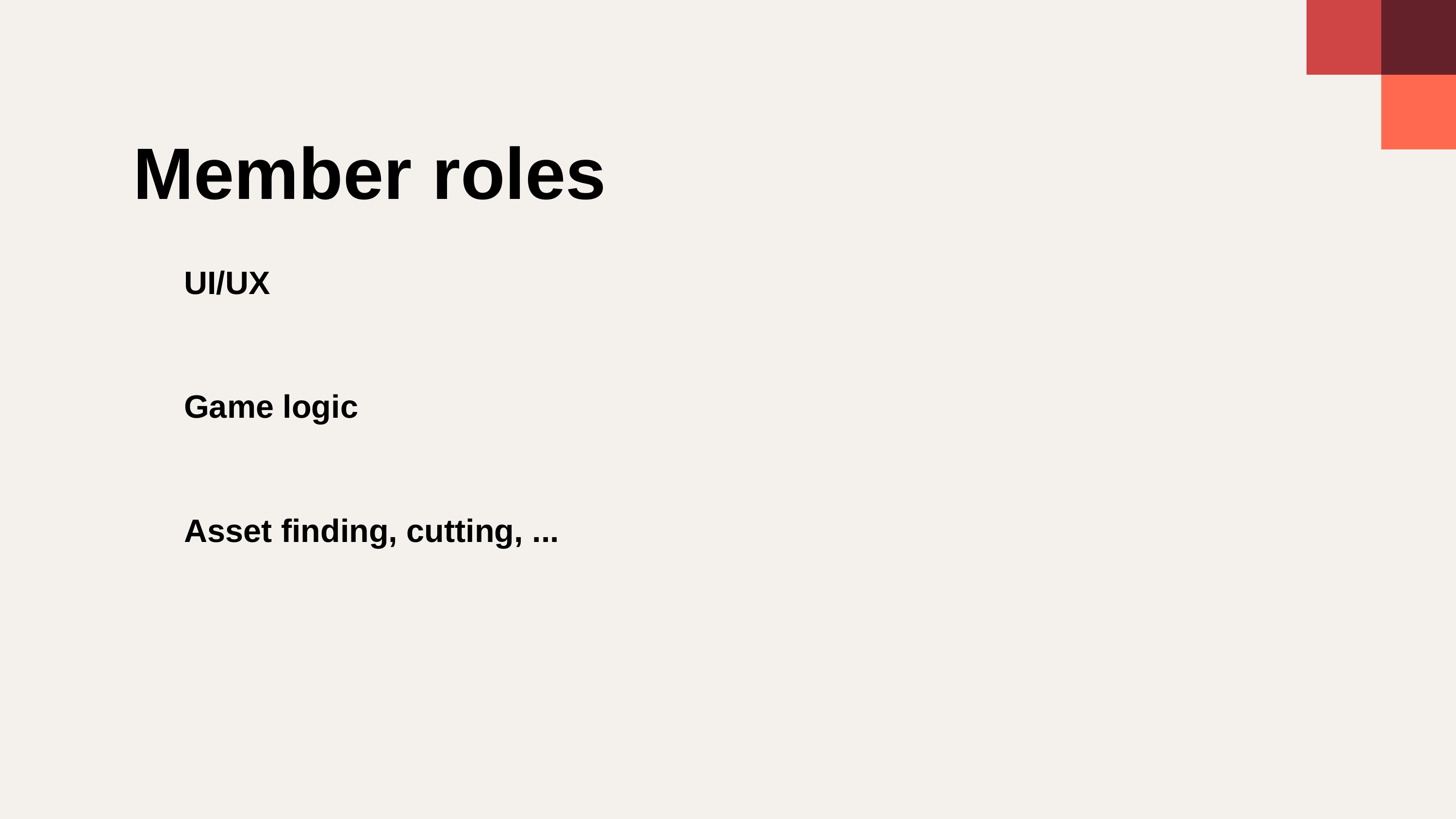

Member roles
UI/UX
Game logic
Asset finding, cutting, ...